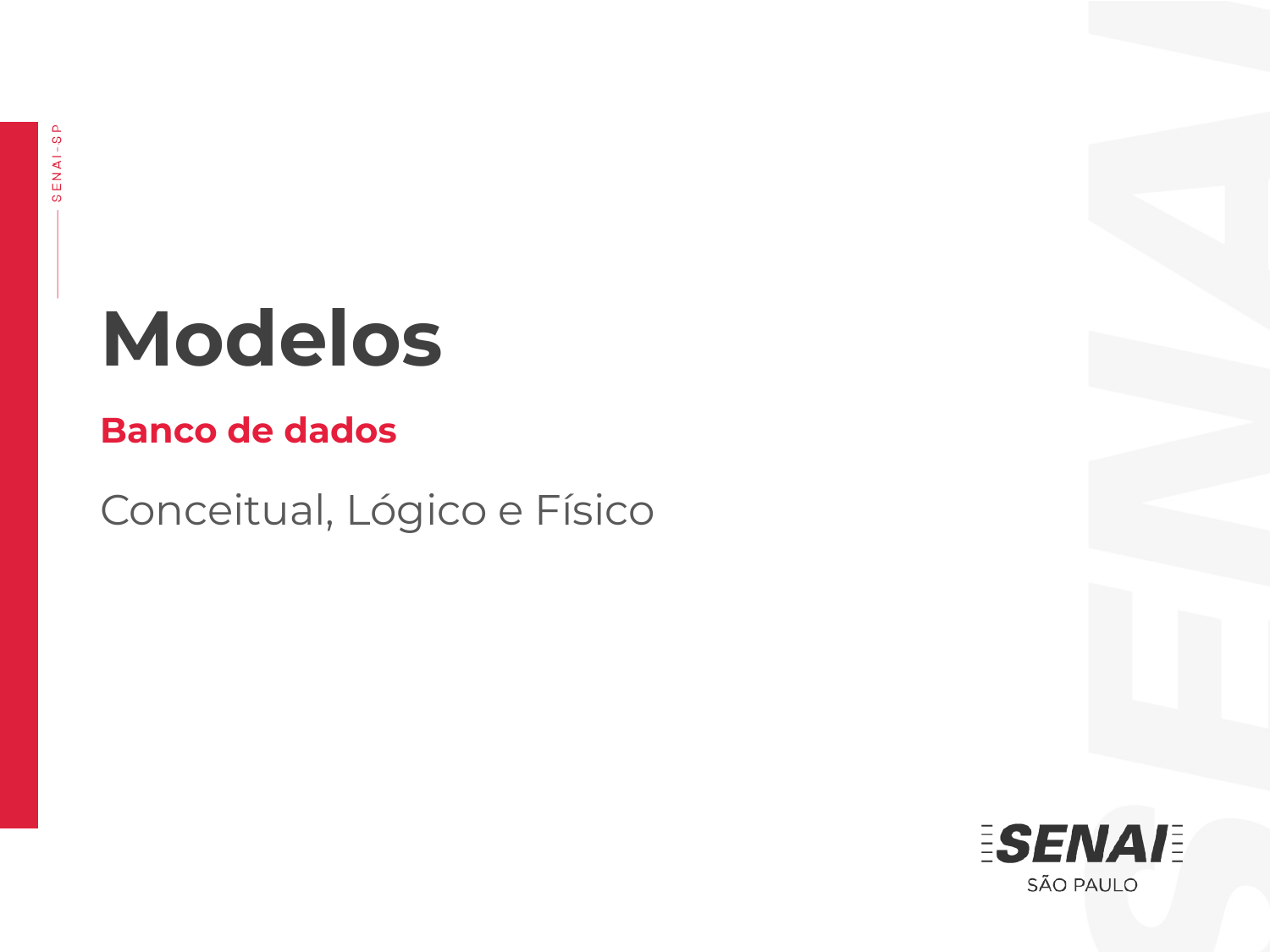

Modelos
Banco de dados
Conceitual, Lógico e Físico